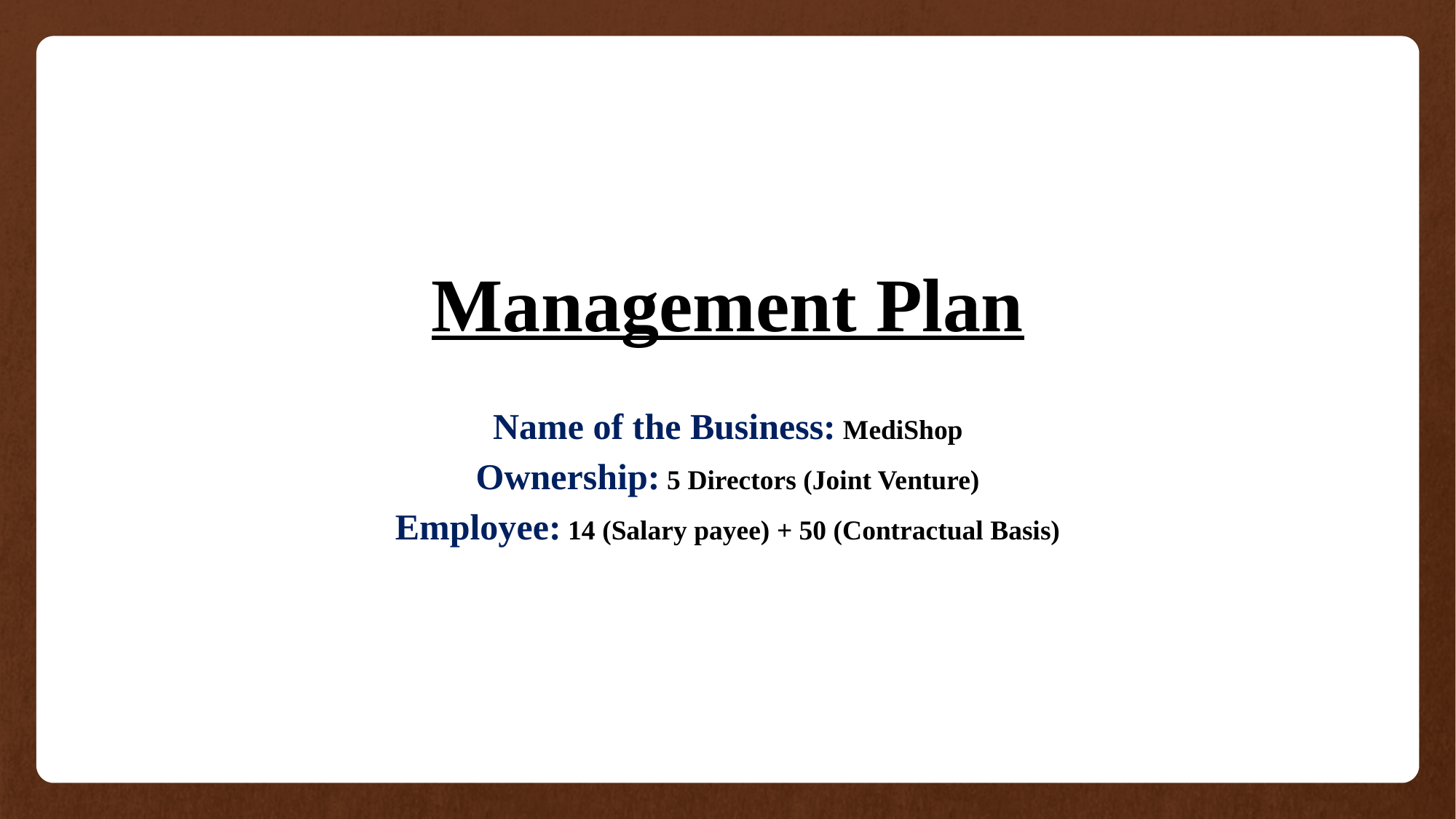

Management Plan

Name of the Business: MediShop
Ownership: 5 Directors (Joint Venture)
Employee: 14 (Salary payee) + 50 (Contractual Basis)